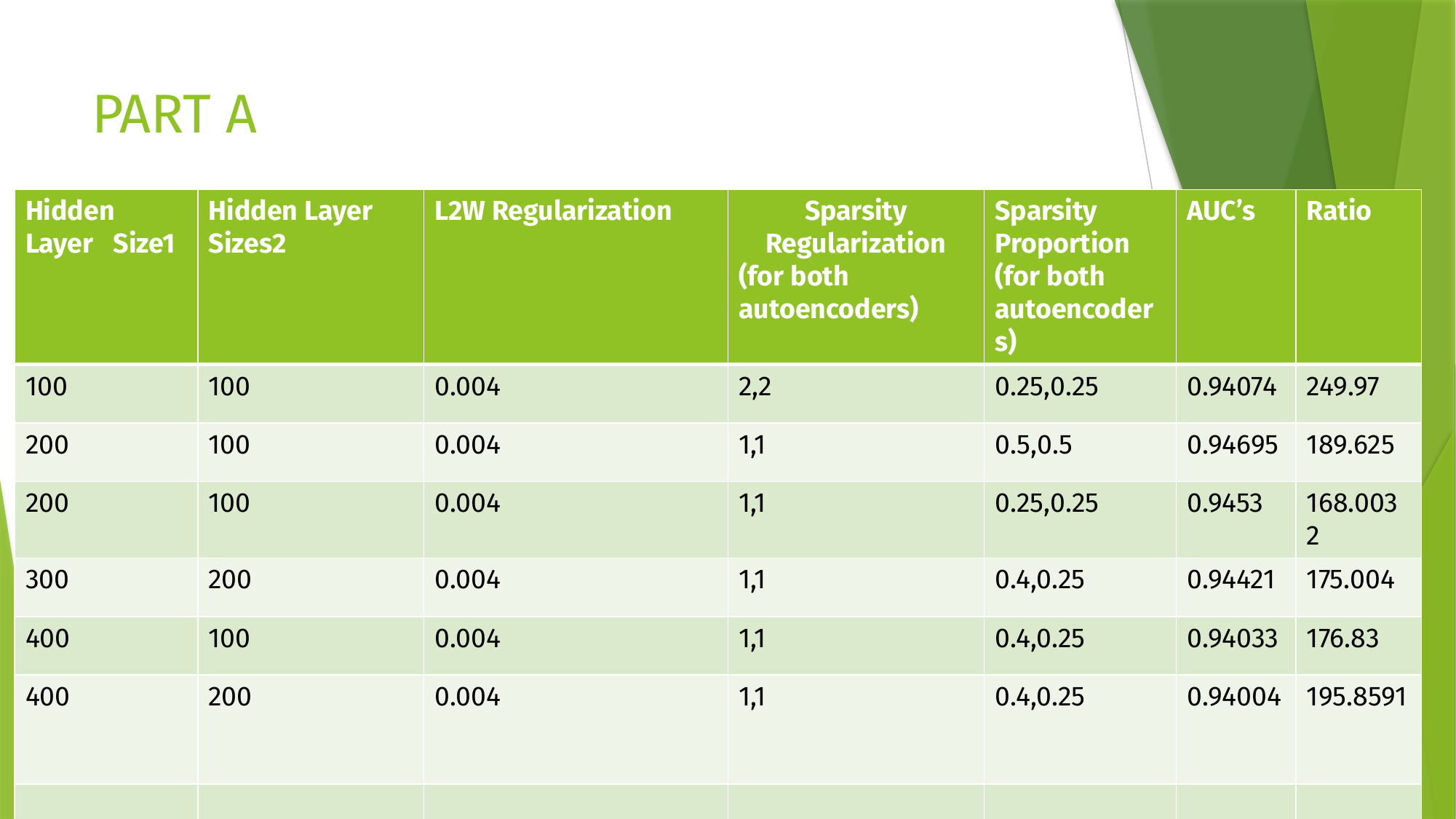

# PART A
| Hidden Layer Size1 | Hidden Layer Sizes2 | L2W Regularization | Sparsity Regularization (for both autoencoders) | Sparsity Proportion (for both autoencoders) | AUC’s | Ratio |
| --- | --- | --- | --- | --- | --- | --- |
| 100 | 100 | 0.004 | 2,2 | 0.25,0.25 | 0.94074 | 249.97 |
| 200 | 100 | 0.004 | 1,1 | 0.5,0.5 | 0.94695 | 189.625 |
| 200 | 100 | 0.004 | 1,1 | 0.25,0.25 | 0.9453 | 168.0032 |
| 300 | 200 | 0.004 | 1,1 | 0.4,0.25 | 0.94421 | 175.004 |
| 400 | 100 | 0.004 | 1,1 | 0.4,0.25 | 0.94033 | 176.83 |
| 400 | 200 | 0.004 | 1,1 | 0.4,0.25 | 0.94004 | 195.8591 |
|  |  |  |  |  |  |  |